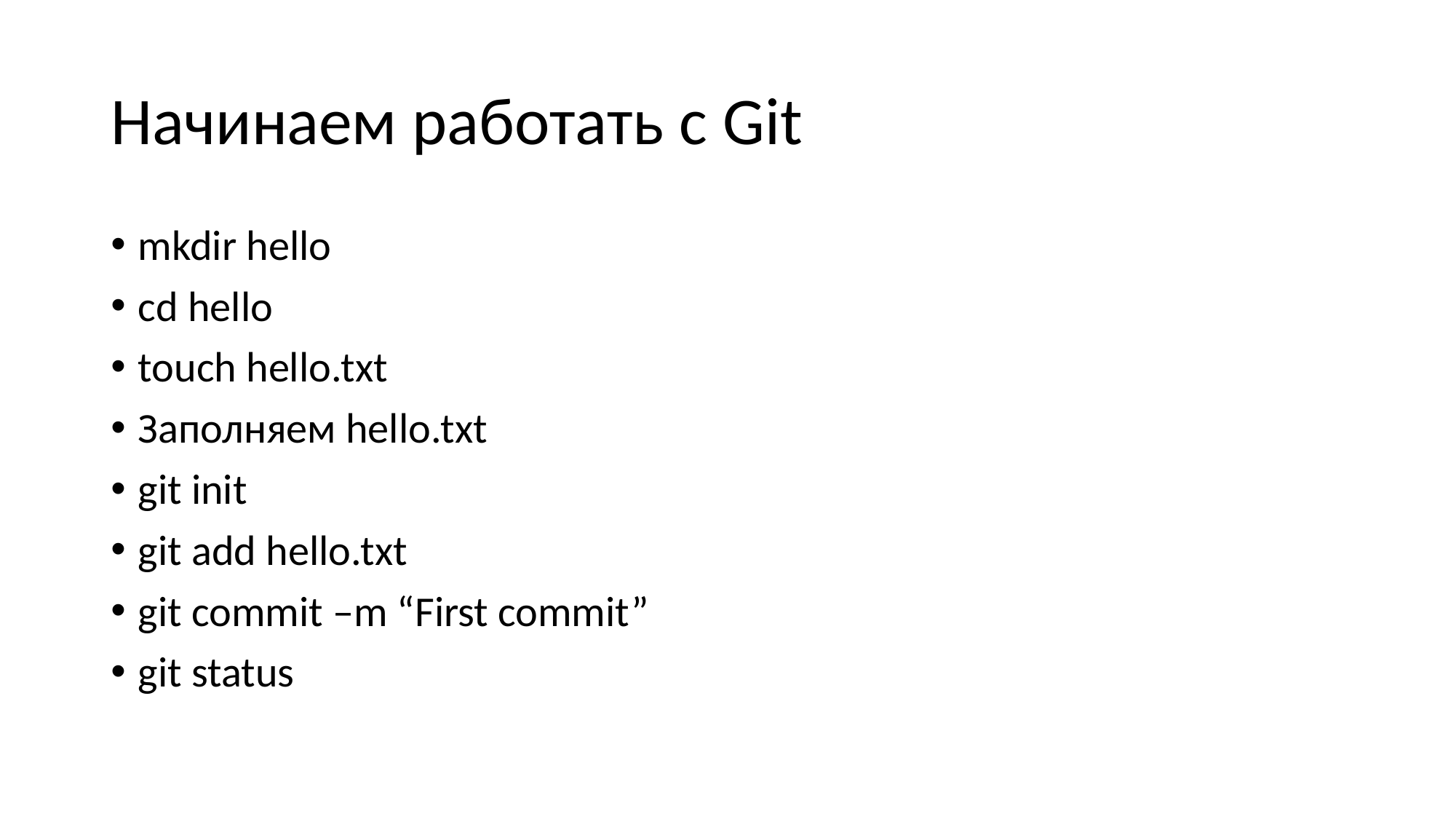

# Начинаем работать с Git
mkdir hello
cd hello
touch hello.txt
Заполняем hello.txt
git init
git add hello.txt
git commit –m “First commit”
git status